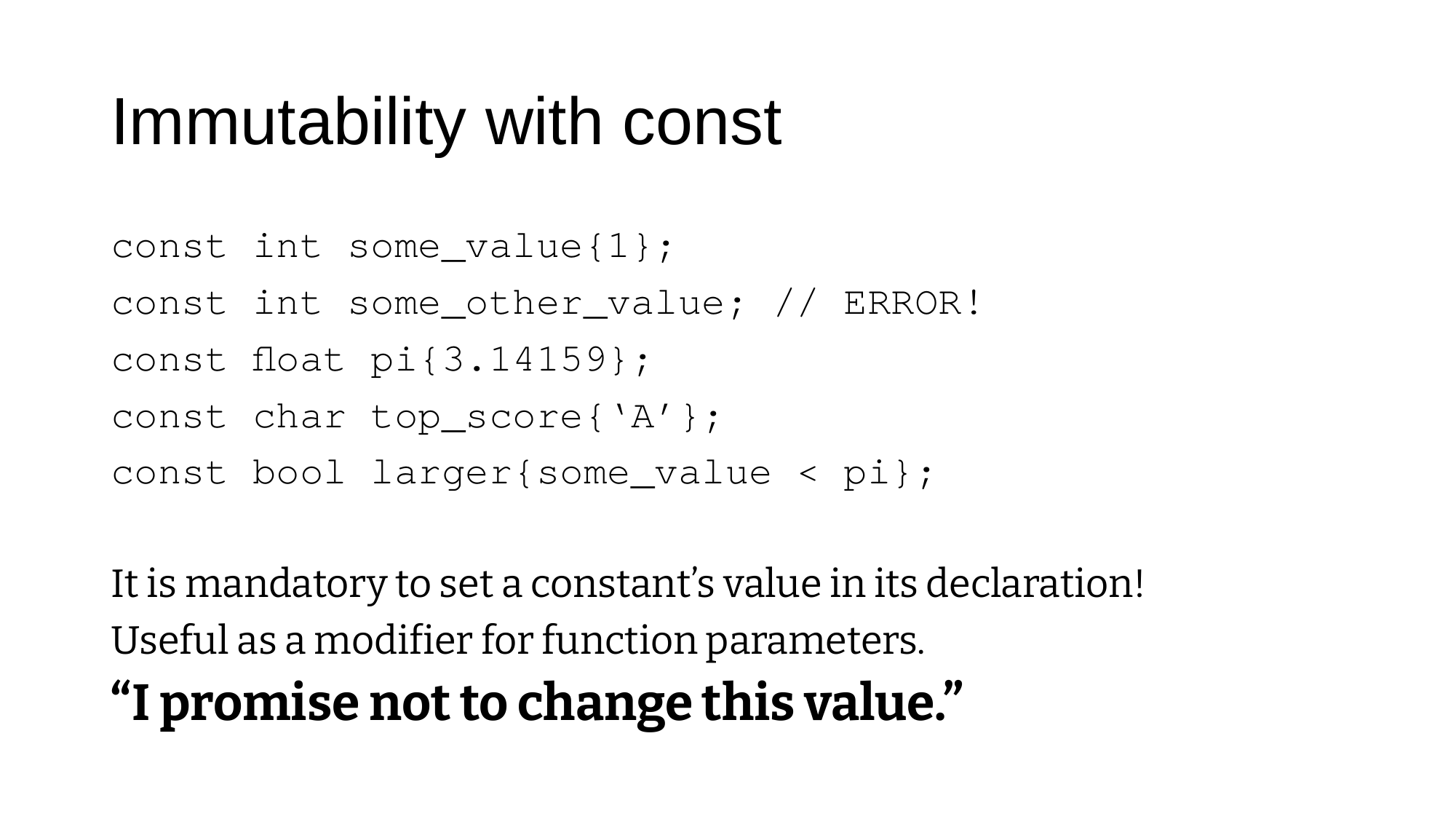

# Immutability with const
const int some_value{1};
const int some_other_value; // ERROR!
const float pi{3.14159};
const char top_score{‘A’};
const bool larger{some_value < pi};

It is mandatory to set a constant’s value in its declaration!
Useful as a modifier for function parameters.
“I promise not to change this value.”